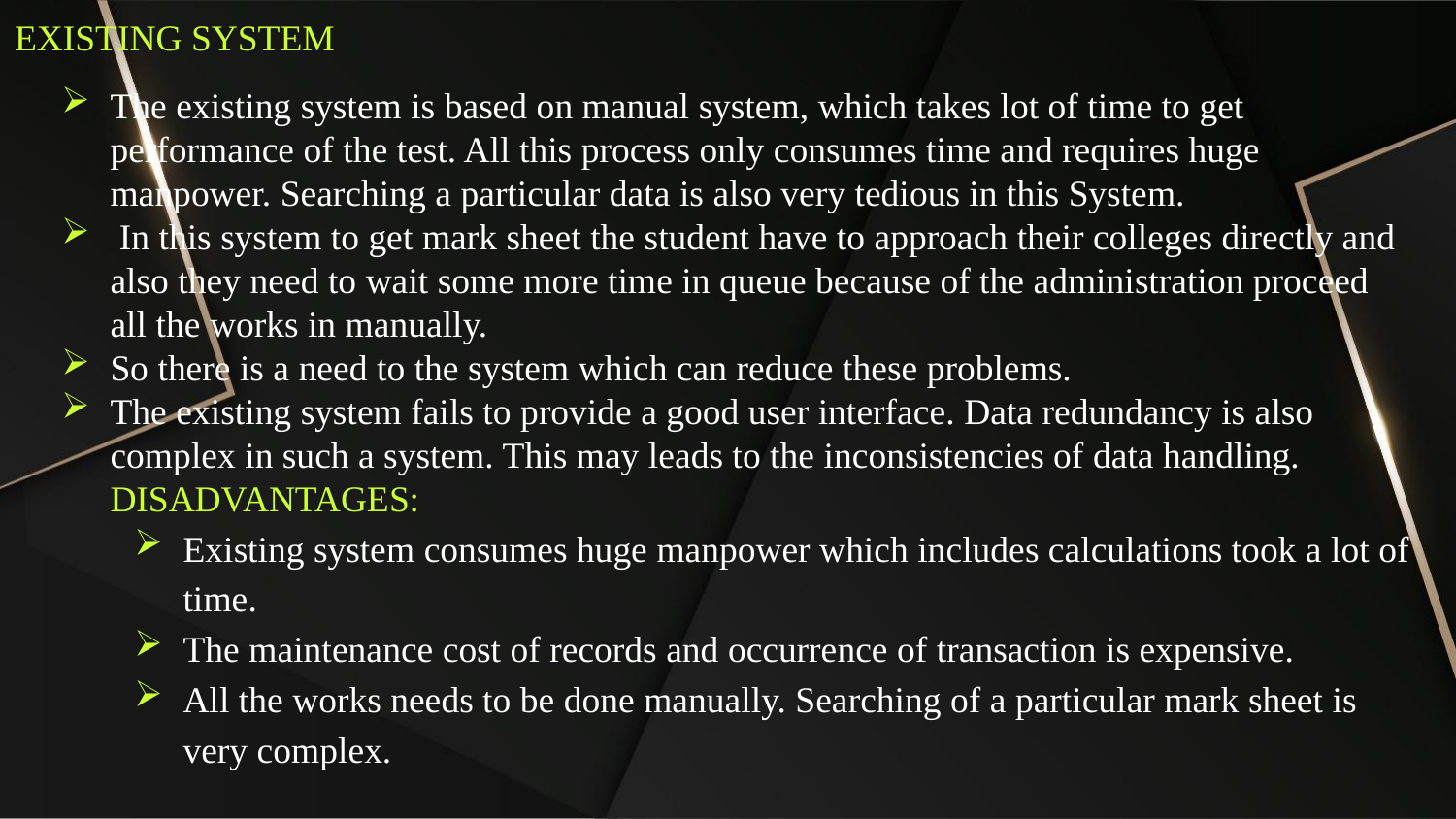

# EXISTING SYSTEM
The existing system is based on manual system, which takes lot of time to get performance of the test. All this process only consumes time and requires huge manpower. Searching a particular data is also very tedious in this System.
 In this system to get mark sheet the student have to approach their colleges directly and also they need to wait some more time in queue because of the administration proceed all the works in manually.
So there is a need to the system which can reduce these problems.
The existing system fails to provide a good user interface. Data redundancy is also complex in such a system. This may leads to the inconsistencies of data handling. DISADVANTAGES:
Existing system consumes huge manpower which includes calculations took a lot of time.
The maintenance cost of records and occurrence of transaction is expensive.
All the works needs to be done manually. Searching of a particular mark sheet is very complex.